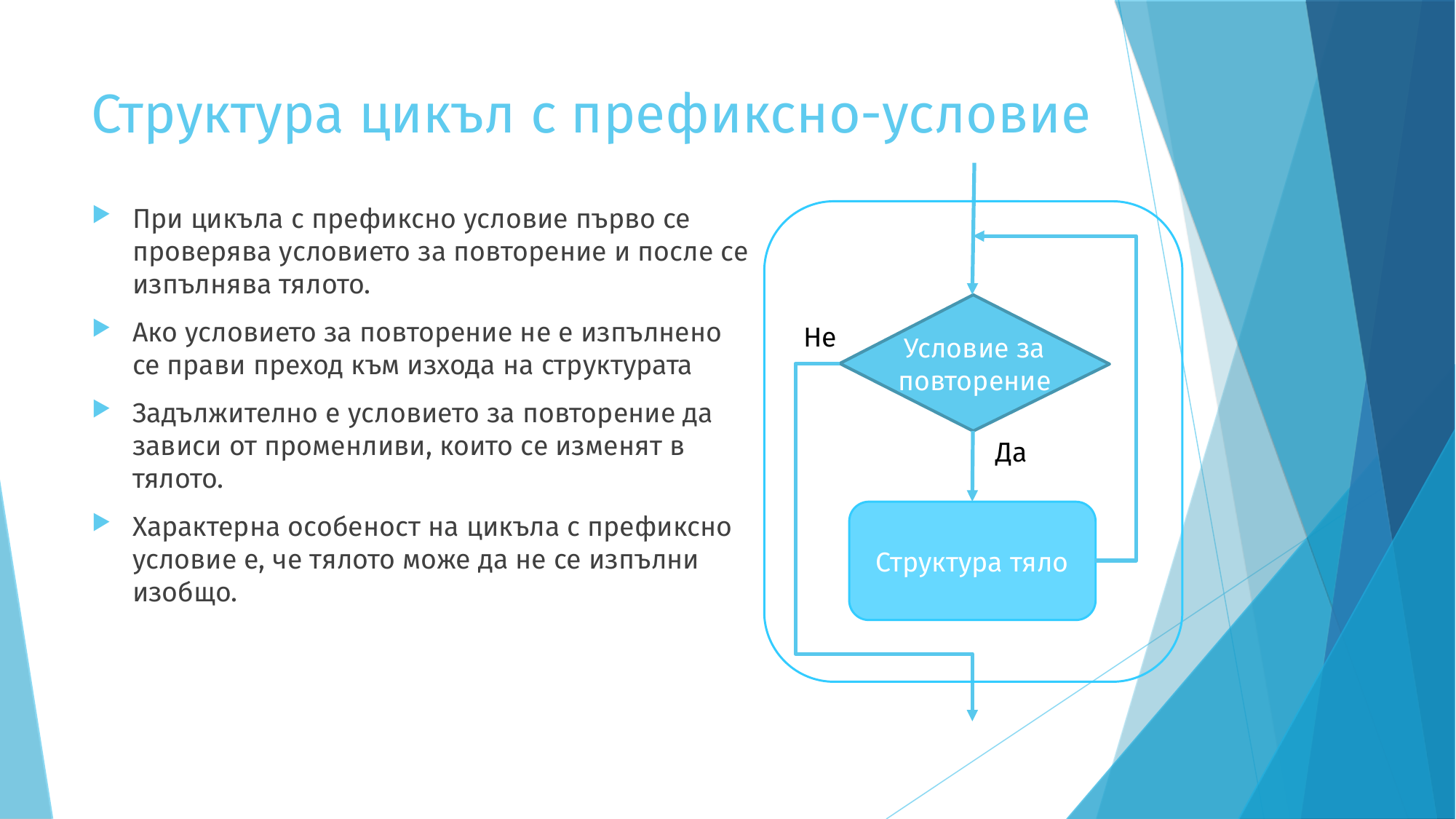

Структура цикъл с префиксно-условие

Условие за повторение
Не

Да

Структура тяло
При цикъла с префиксно условие първо се проверява условието за повторение и после се изпълнява тялото.
Ако условието за повторение не е изпълнено се прави преход към изхода на структурата
Задължително е условието за повторение да зависи от променливи, които се изменят в тялото.
Характерна особеност на цикъла с префиксно условие е, че тялото може да не се изпълни изобщо.